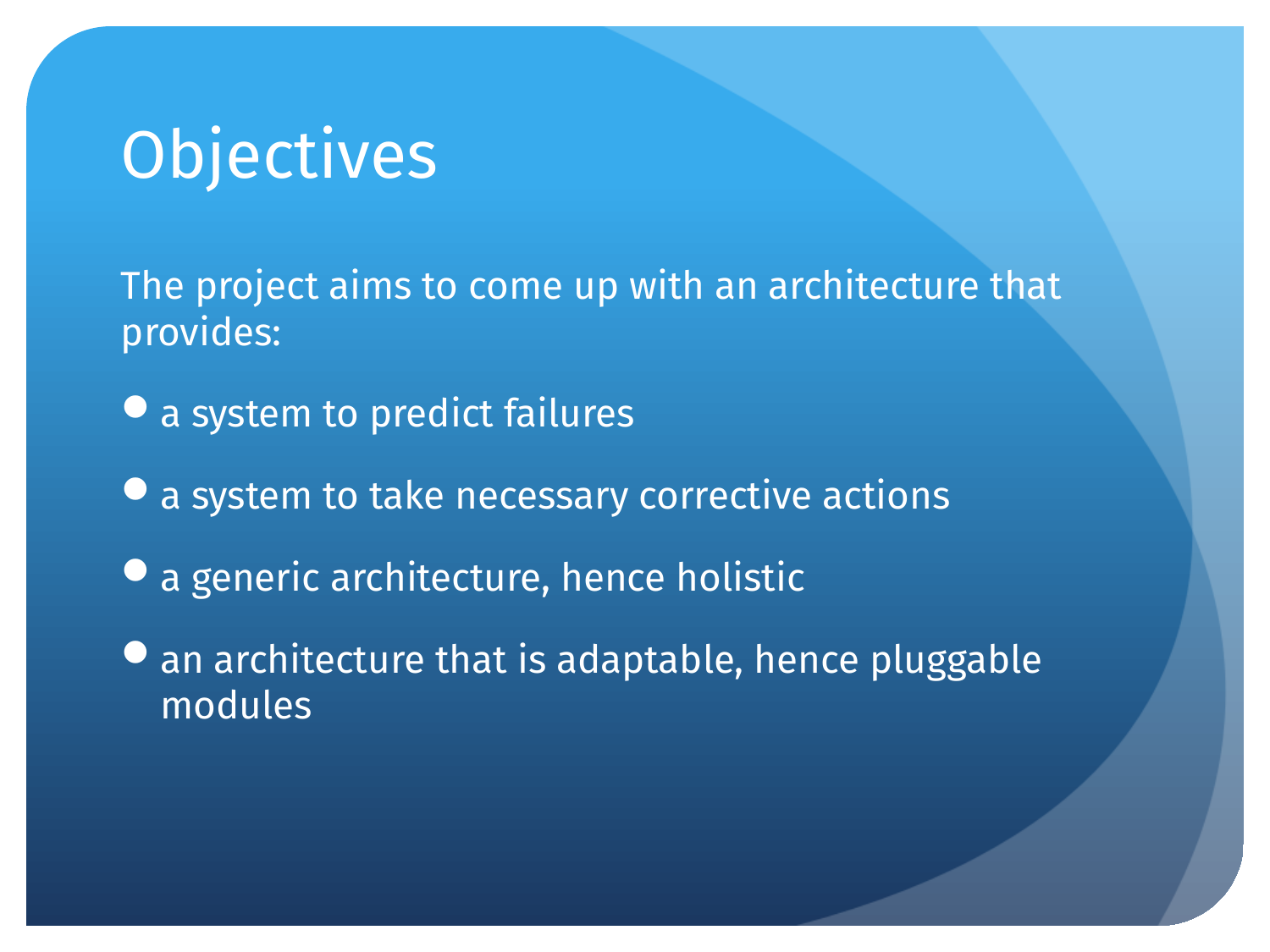

# Objectives
The project aims to come up with an architecture that provides:
a system to predict failures
a system to take necessary corrective actions
a generic architecture, hence holistic
an architecture that is adaptable, hence pluggable modules